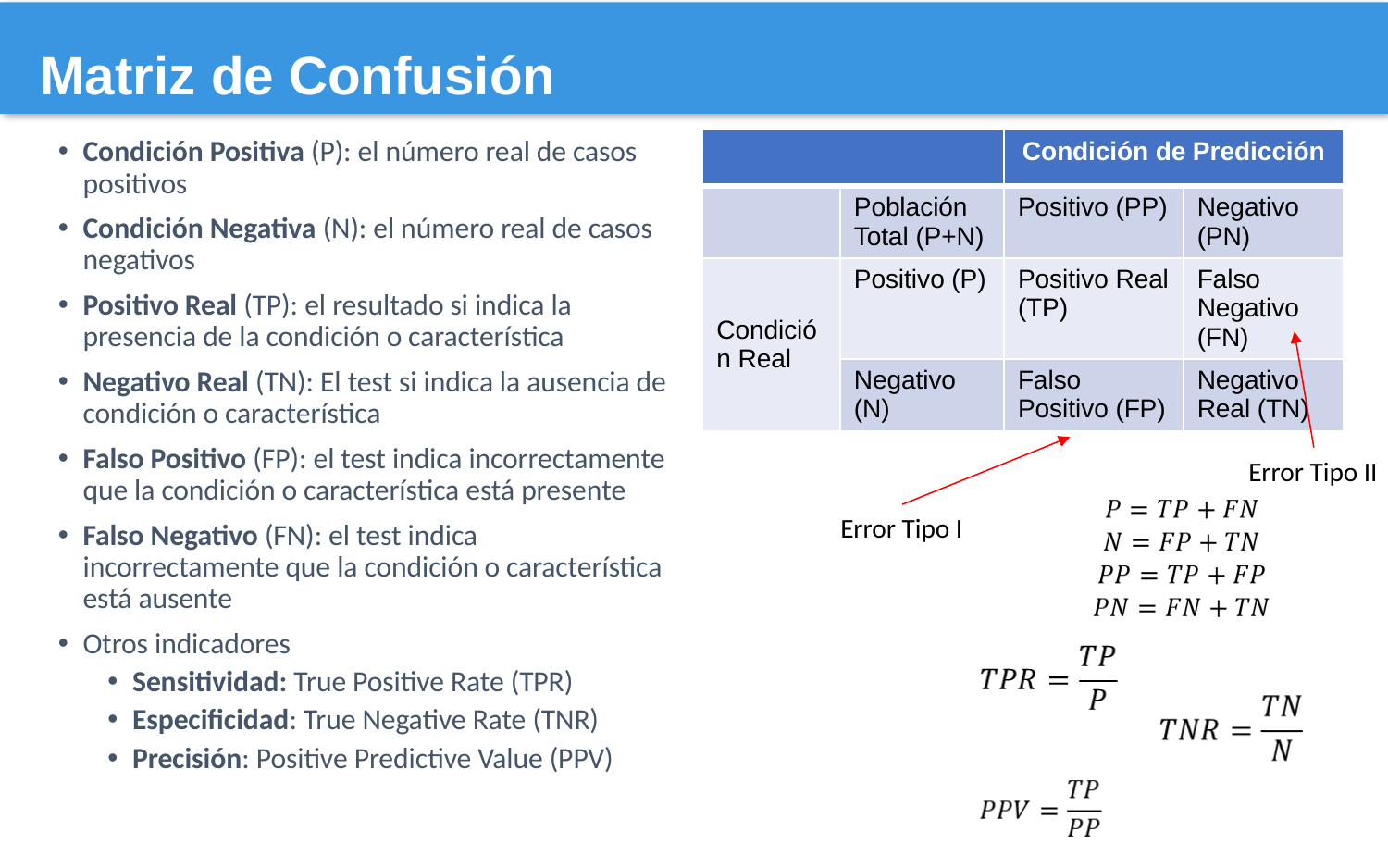

# Matriz de Confusión
|  |  | Condición de Predicción |  |
| --- | --- | --- | --- |
|  | Población Total (P+N) | Positivo (PP) | Negativo (PN) |
| Condición Real | Positivo (P) | Positivo Real (TP) | Falso Negativo (FN) |
|  | Negativo (N) | Falso Positivo (FP) | Negativo Real (TN) |
Condición Positiva (P): el número real de casos positivos
Condición Negativa (N): el número real de casos negativos
Positivo Real (TP): el resultado si indica la presencia de la condición o característica
Negativo Real (TN): El test si indica la ausencia de condición o característica
Falso Positivo (FP): el test indica incorrectamente que la condición o característica está presente
Falso Negativo (FN): el test indica incorrectamente que la condición o característica está ausente
Otros indicadores
Sensitividad: True Positive Rate (TPR)
Especificidad: True Negative Rate (TNR)
Precisión: Positive Predictive Value (PPV)

Error Tipo II

Error Tipo I